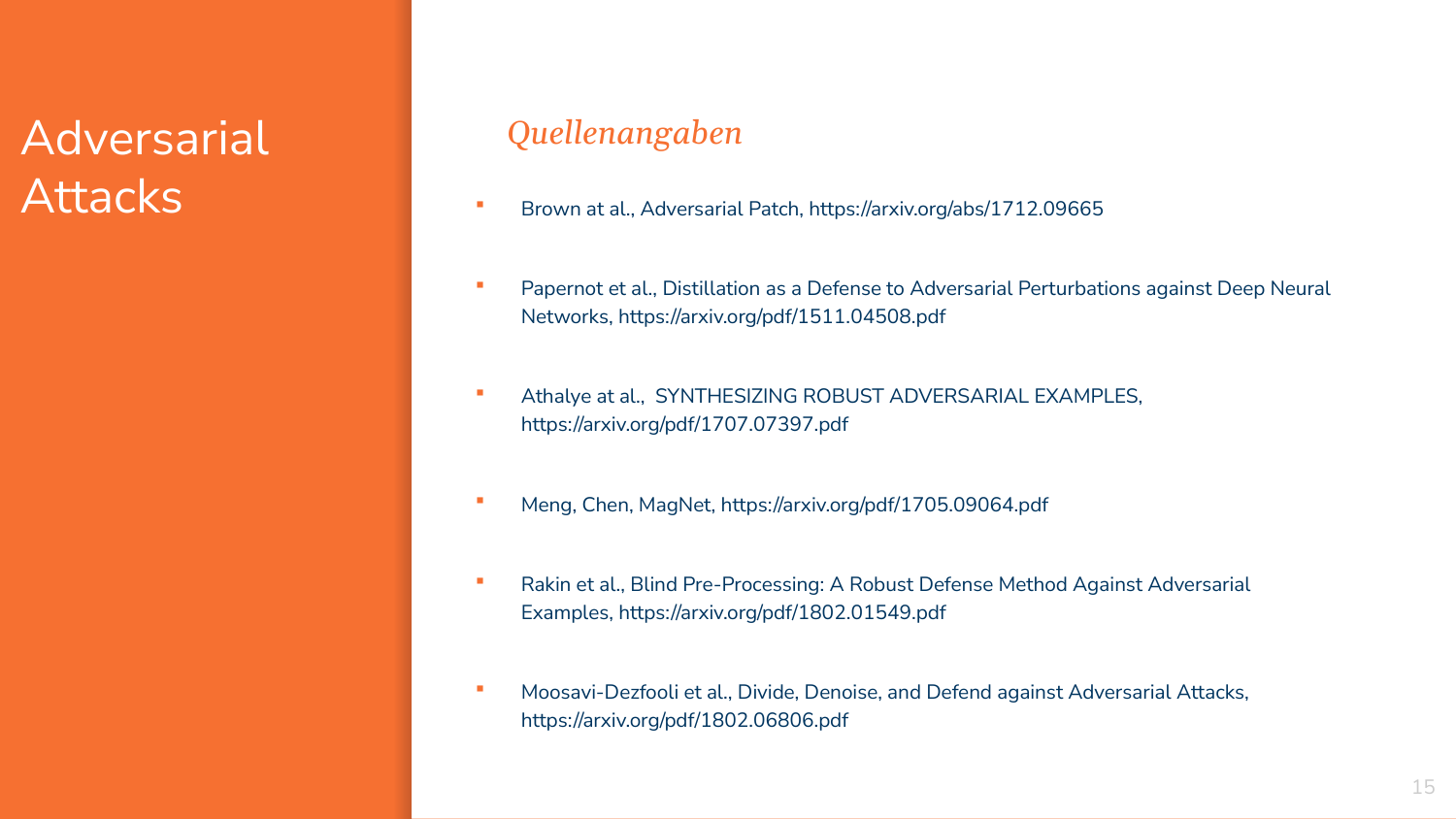

# Adversarial Attacks
Quellenangaben
Brown at al., Adversarial Patch, https://arxiv.org/abs/1712.09665

Papernot et al., Distillation as a Defense to Adversarial Perturbations against Deep Neural Networks, https://arxiv.org/pdf/1511.04508.pdf

Athalye at al.,  SYNTHESIZING ROBUST ADVERSARIAL EXAMPLES, https://arxiv.org/pdf/1707.07397.pdf

Meng, Chen, MagNet, https://arxiv.org/pdf/1705.09064.pdf

Rakin et al., Blind Pre-Processing: A Robust Defense Method Against Adversarial Examples, https://arxiv.org/pdf/1802.01549.pdf

Moosavi-Dezfooli et al., Divide, Denoise, and Defend against Adversarial Attacks, https://arxiv.org/pdf/1802.06806.pdf
15